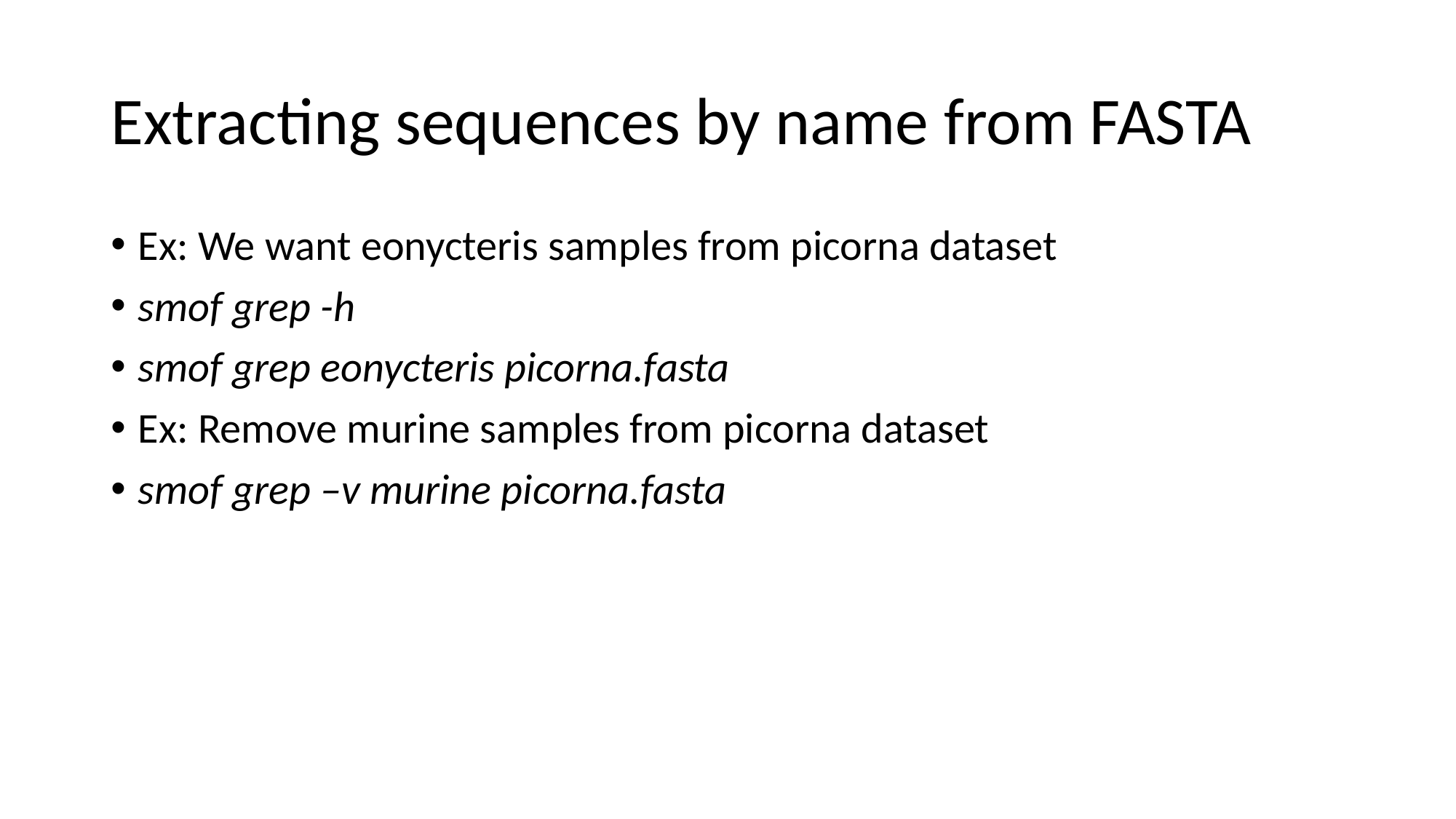

# Extracting sequences by name from FASTA
Ex: We want eonycteris samples from picorna dataset
smof grep -h
smof grep eonycteris picorna.fasta
Ex: Remove murine samples from picorna dataset
smof grep –v murine picorna.fasta